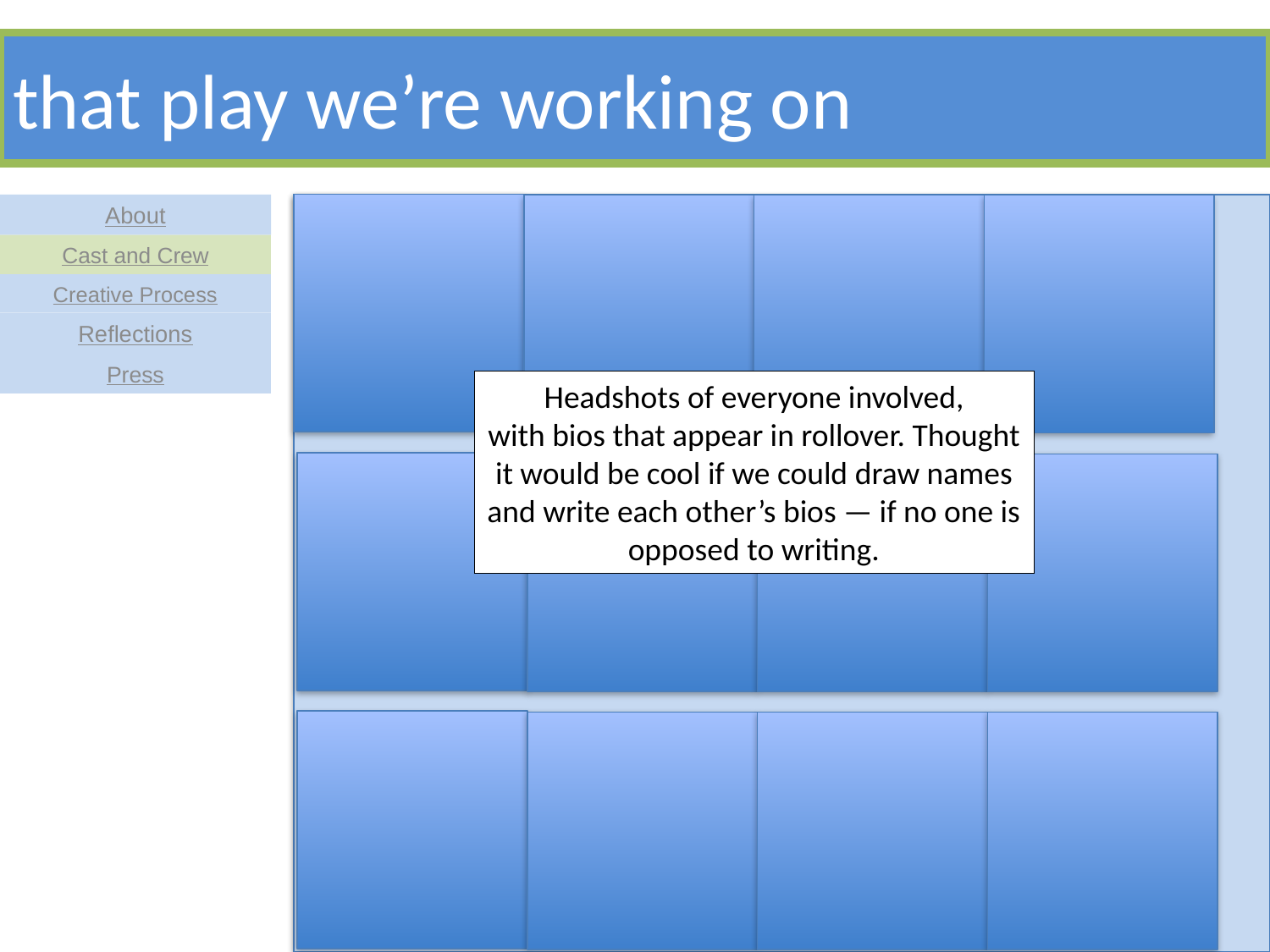

# that play we’re working on

About

Cast and Crew
Creative Process
Reflections
Press
Headshots of everyone involved,
with bios that appear in rollover. Thought it would be cool if we could draw names and write each other’s bios — if no one is opposed to writing.